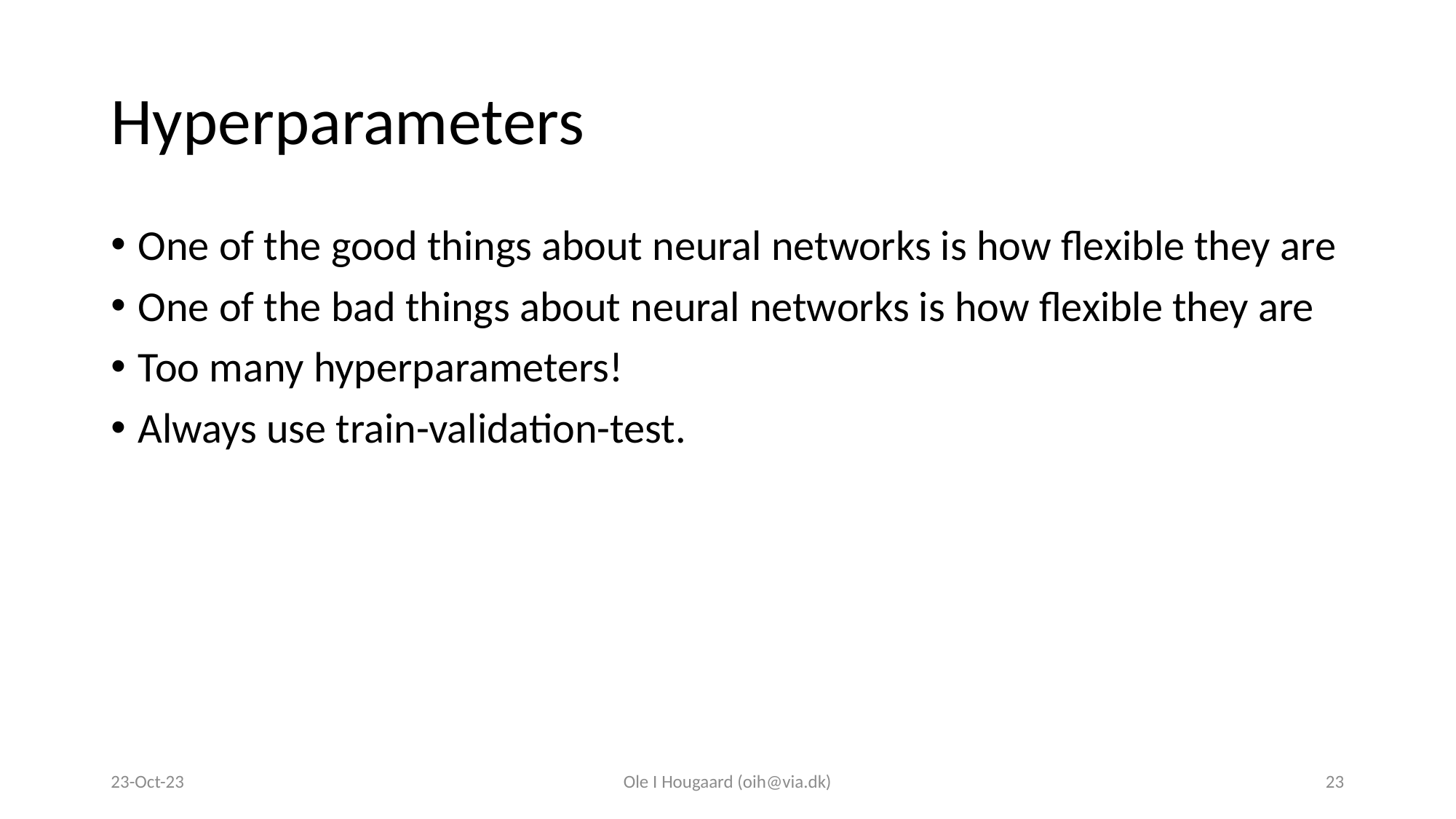

# Hyperparameters
One of the good things about neural networks is how flexible they are
One of the bad things about neural networks is how flexible they are
Too many hyperparameters!
Always use train-validation-test.
23-Oct-23
Ole I Hougaard (oih@via.dk)
23